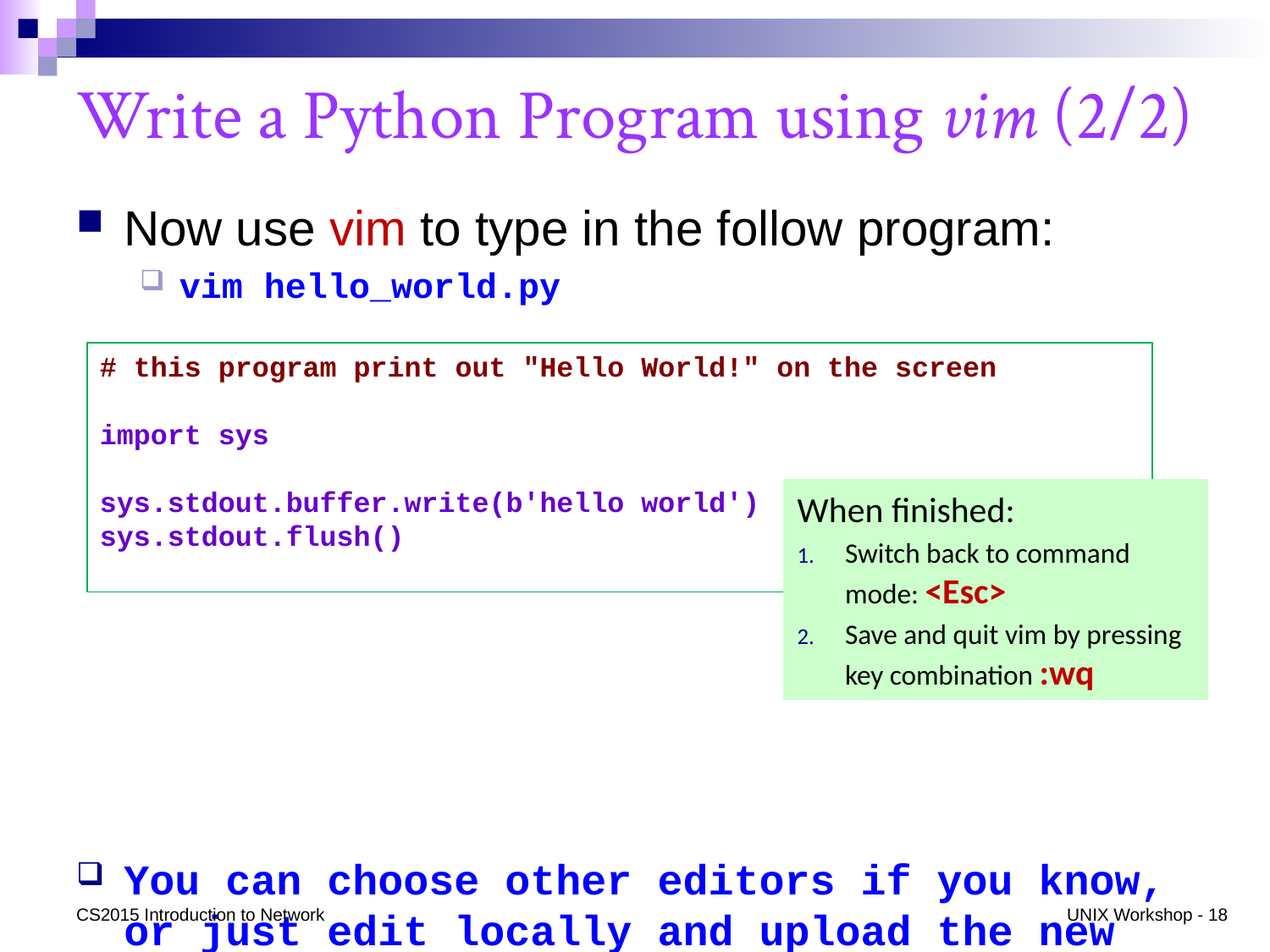

# Write a Python Program using vim (2/2)
Now use vim to type in the follow program:
vim hello_world.py

You can choose other editors if you know, or just edit locally and upload the new file
# this program print out "Hello World!" on the screen

import sys

sys.stdout.buffer.write(b'hello world')
sys.stdout.flush()

When finished:
Switch back to command mode: <Esc>
Save and quit vim by pressing key combination :wq
CS2015 Introduction to Network
UNIX Workshop - 18